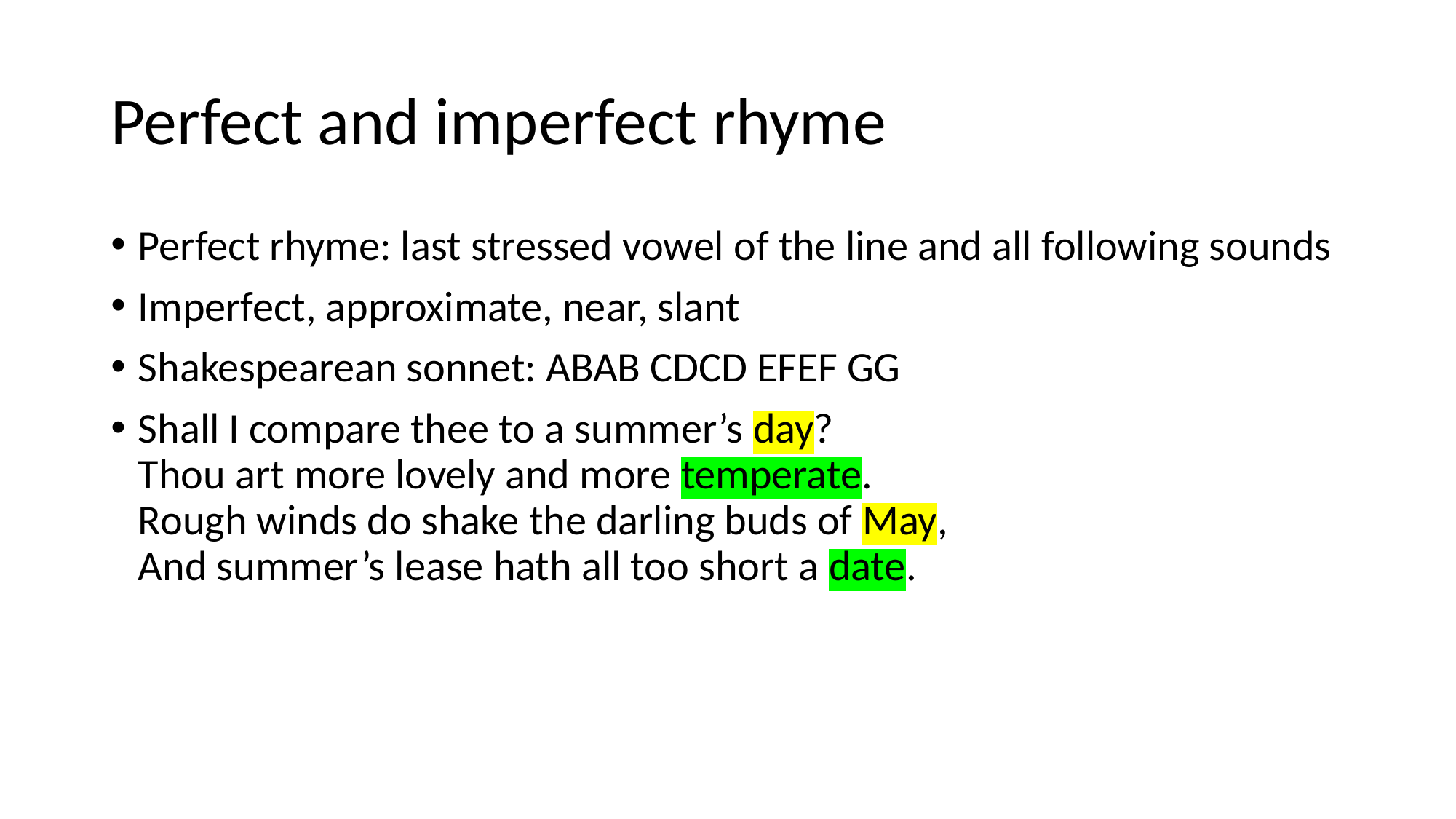

# Perfect and imperfect rhyme
Perfect rhyme: last stressed vowel of the line and all following sounds
Imperfect, approximate, near, slant
Shakespearean sonnet: ABAB CDCD EFEF GG
Shall I compare thee to a summer’s day?
Thou art more lovely and more temperate.
Rough winds do shake the darling buds of May,
And summer’s lease hath all too short a date.